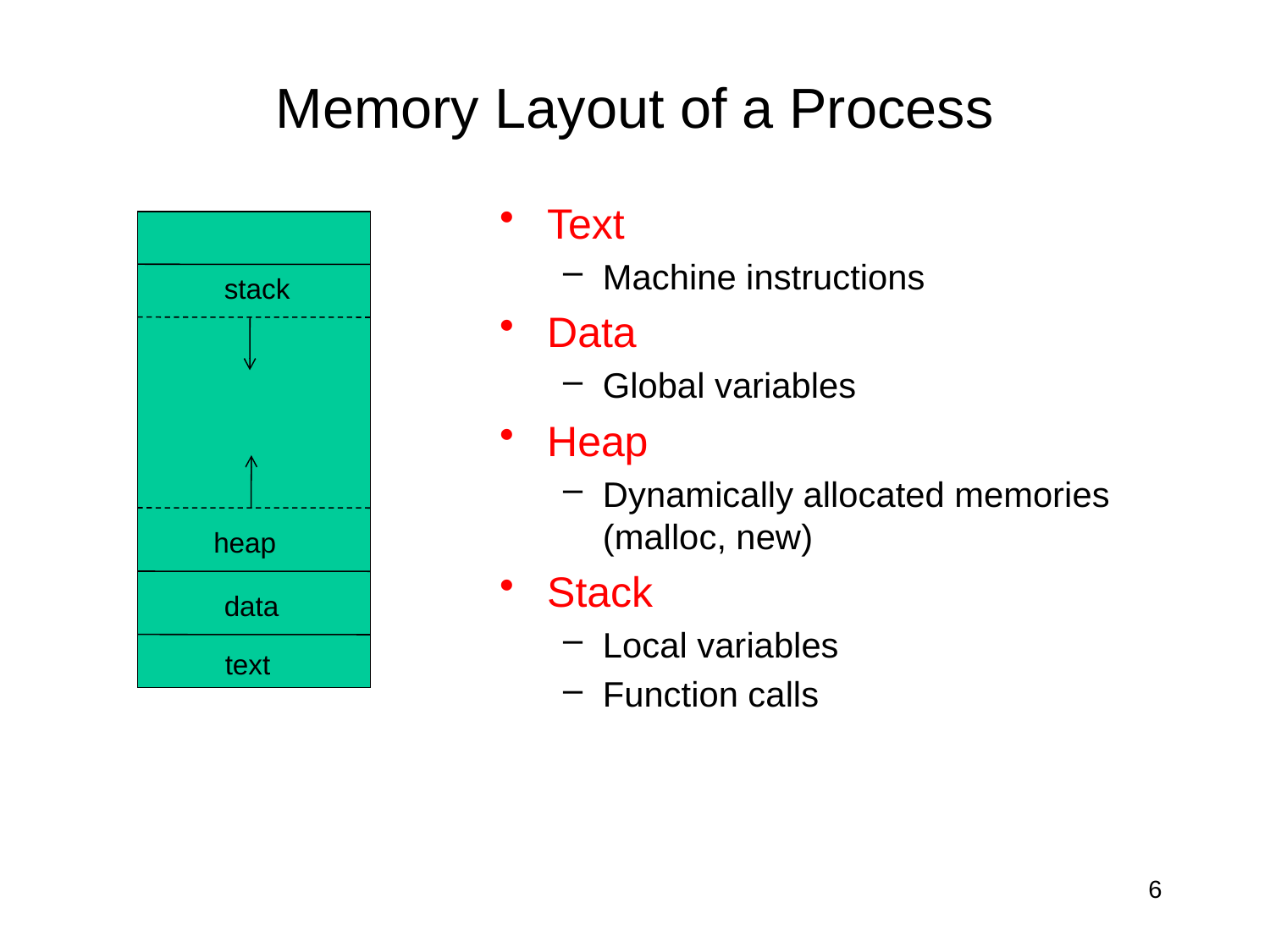

# Memory Layout of a Process
Text
Machine instructions
Data
Global variables
Heap
Dynamically allocated memories (malloc, new)
Stack
Local variables
Function calls

stack
heap
data
text
6